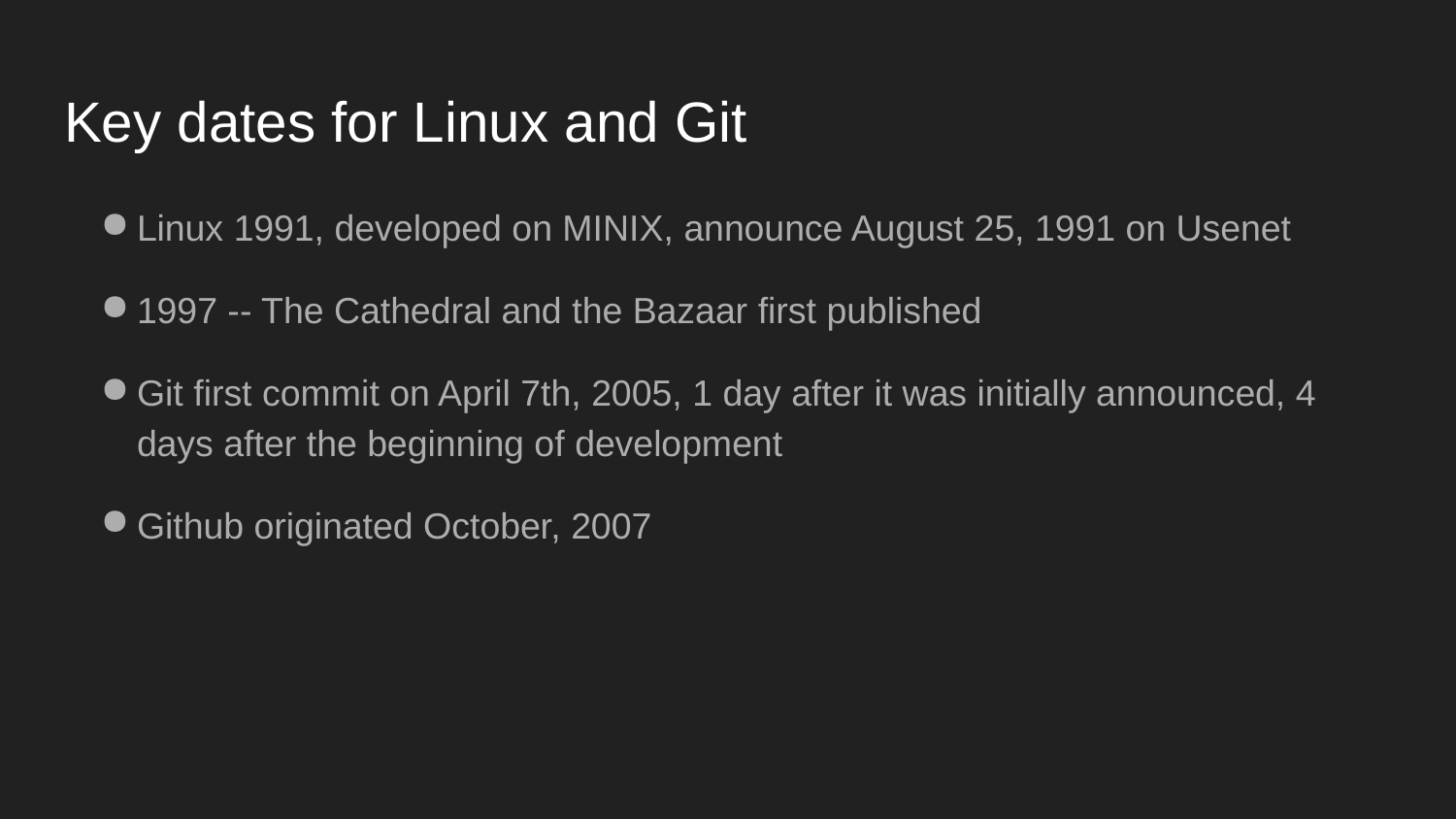

# Key dates for Linux and Git
Linux 1991, developed on MINIX, announce August 25, 1991 on Usenet
1997 -- The Cathedral and the Bazaar first published
Git first commit on April 7th, 2005, 1 day after it was initially announced, 4 days after the beginning of development
Github originated October, 2007